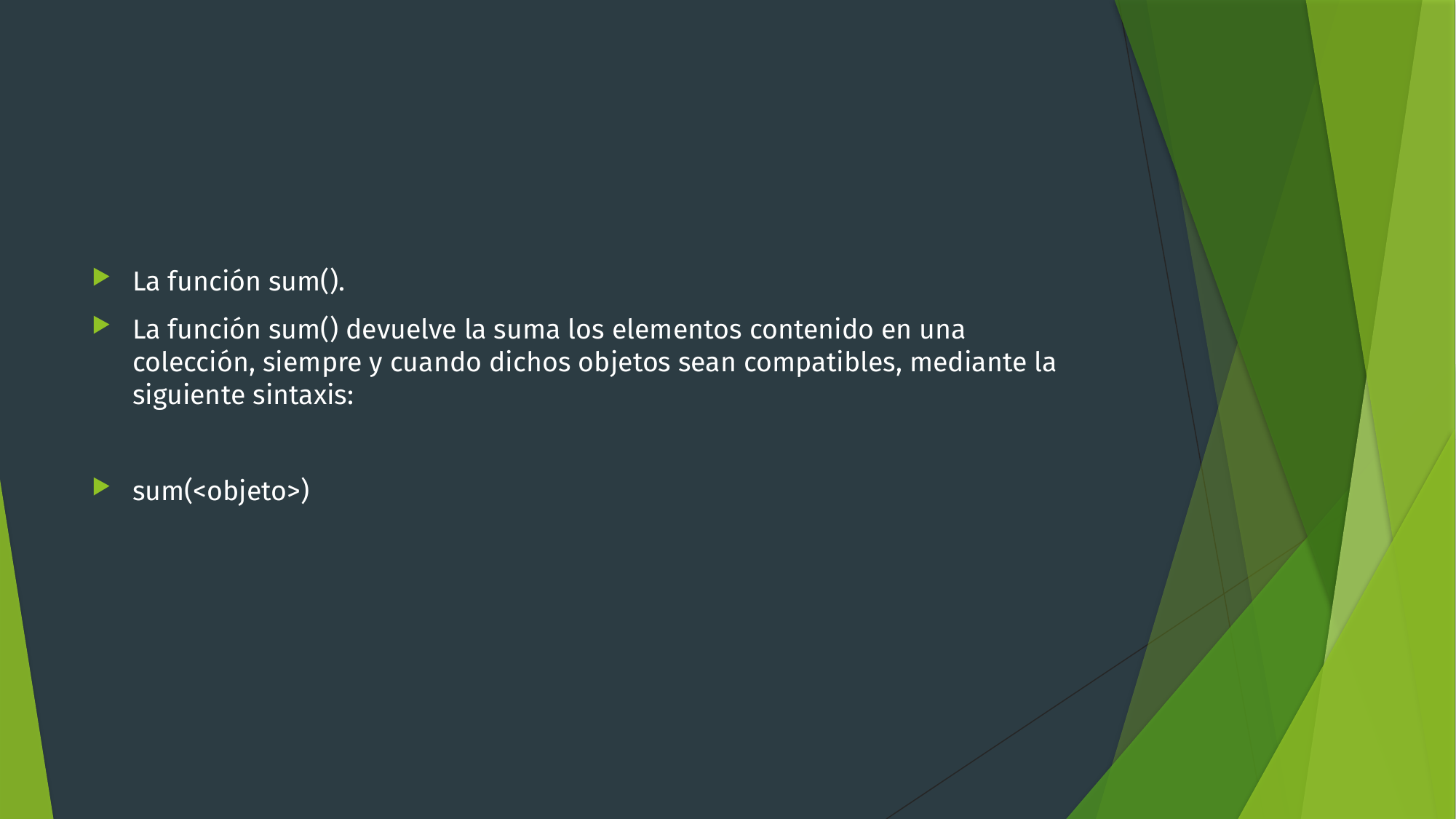

#
La función sum().
La función sum() devuelve la suma los elementos contenido en una colección, siempre y cuando dichos objetos sean compatibles, mediante la siguiente sintaxis:

sum(<objeto>)